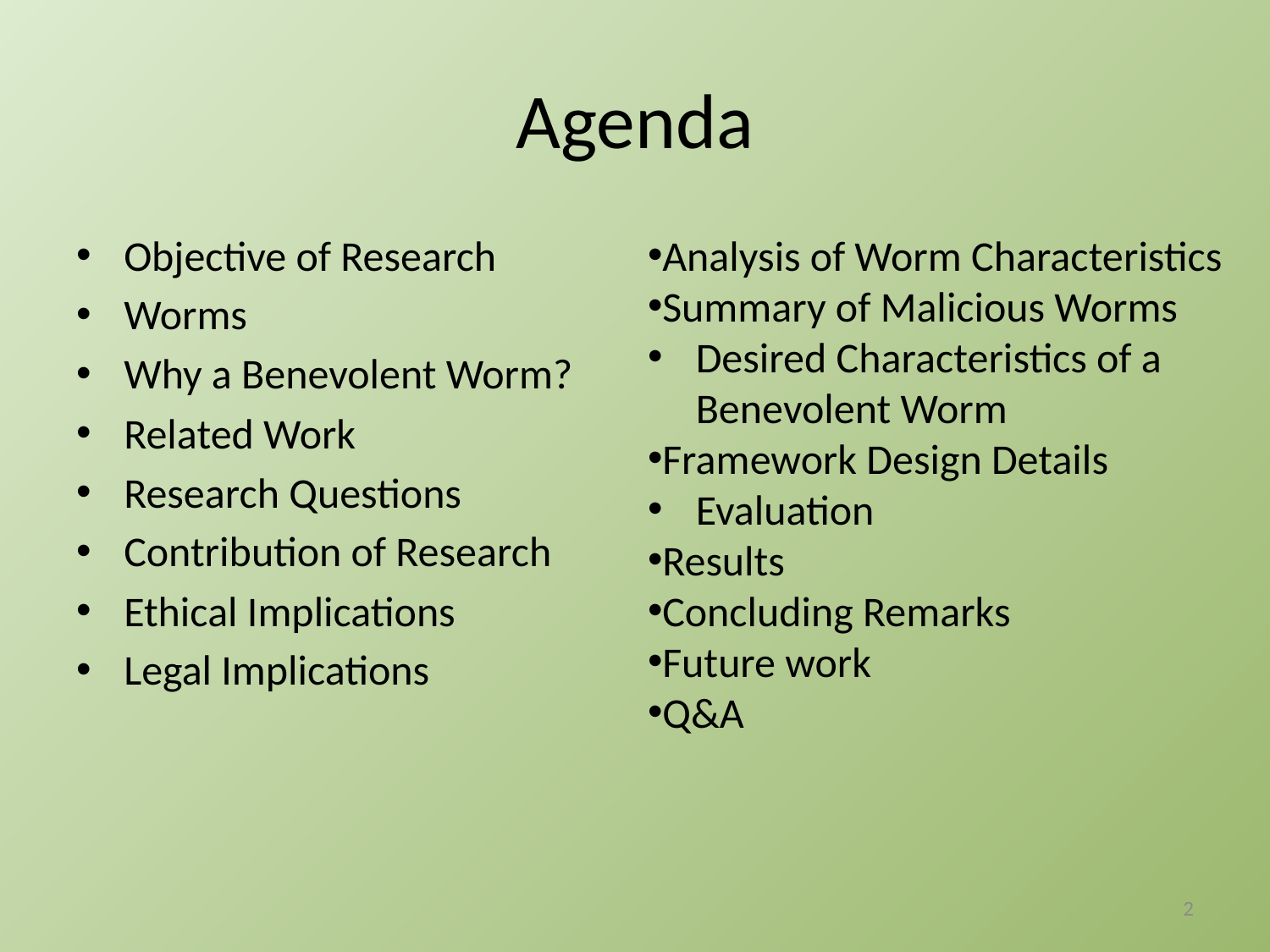

# Agenda
Objective of Research
Worms
Why a Benevolent Worm?
Related Work
Research Questions
Contribution of Research
Ethical Implications
Legal Implications
Analysis of Worm Characteristics
Summary of Malicious Worms
Desired Characteristics of a Benevolent Worm
Framework Design Details
Evaluation
Results
Concluding Remarks
Future work
Q&A
2